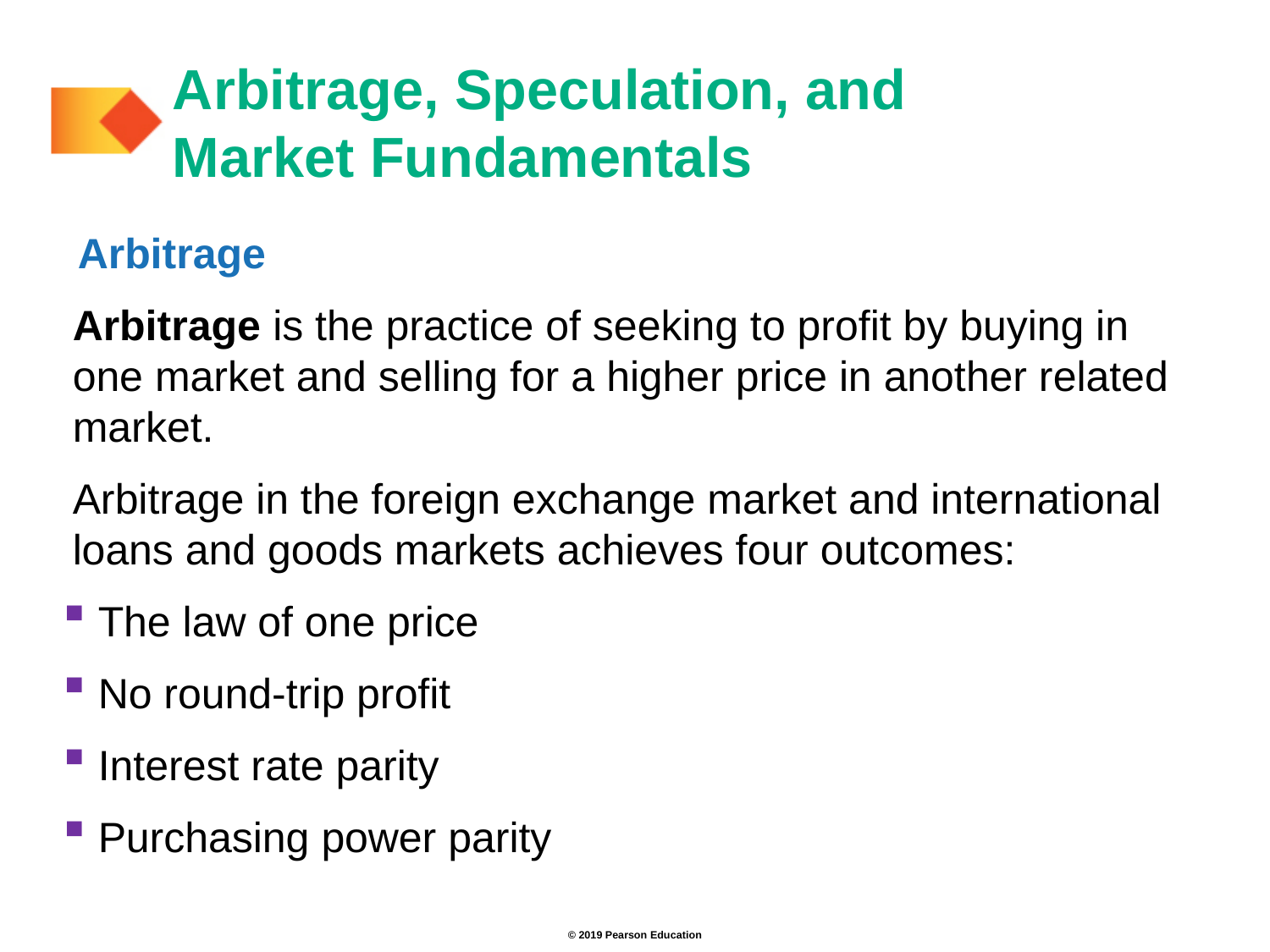

# Arbitrage, Speculation, and Market Fundamentals
Arbitrage
Arbitrage is the practice of seeking to profit by buying in one market and selling for a higher price in another related market.
Arbitrage in the foreign exchange market and international loans and goods markets achieves four outcomes:
 The law of one price
 No round-trip profit
 Interest rate parity
 Purchasing power parity